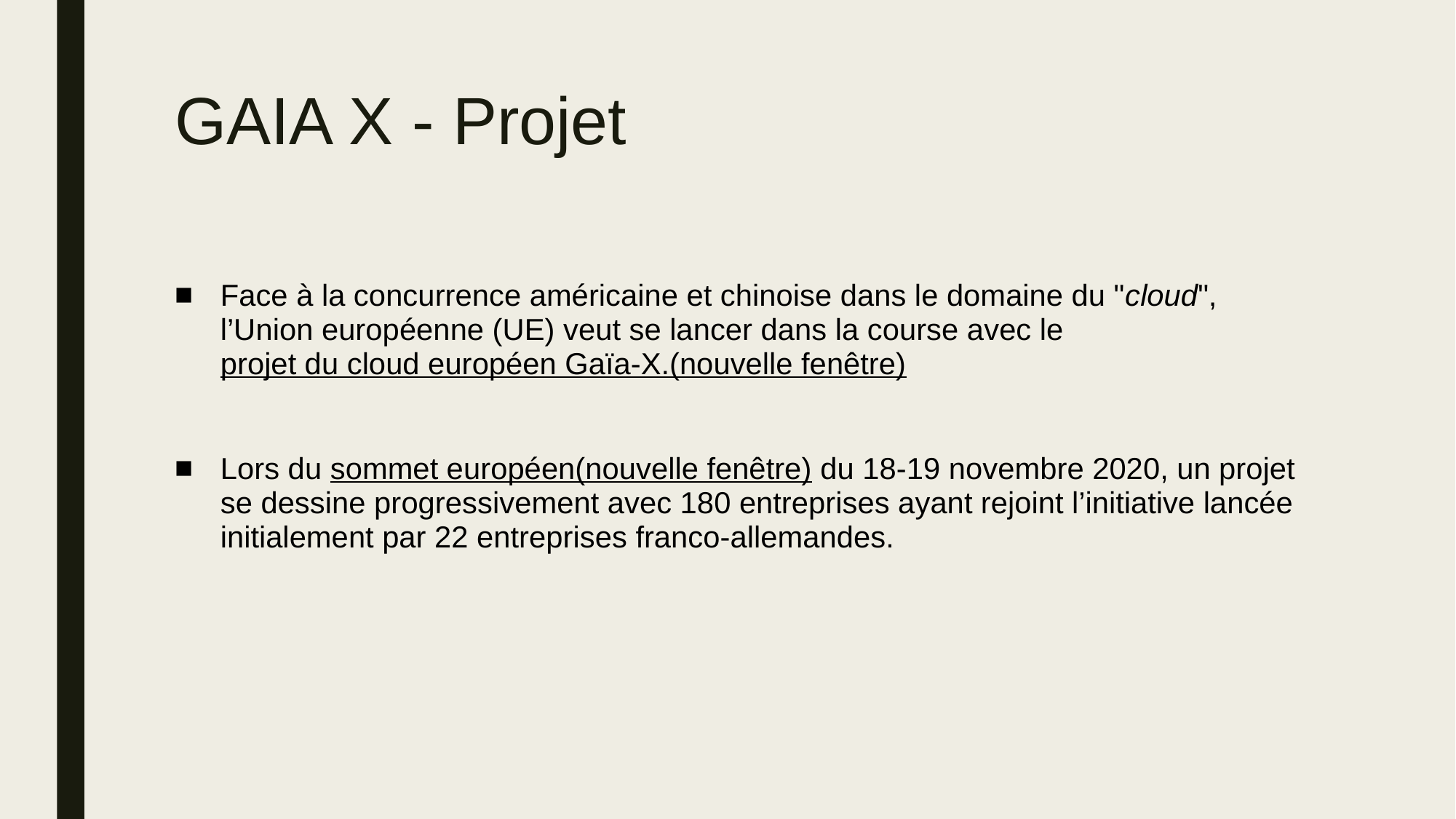

# GAIA X - Projet
Face à la concurrence américaine et chinoise dans le domaine du "cloud", l’Union européenne (UE) veut se lancer dans la course avec le projet du cloud européen Gaïa-X.(nouvelle fenêtre)

Lors du sommet européen(nouvelle fenêtre) du 18-19 novembre 2020, un projet se dessine progressivement avec 180 entreprises ayant rejoint l’initiative lancée initialement par 22 entreprises franco-allemandes.